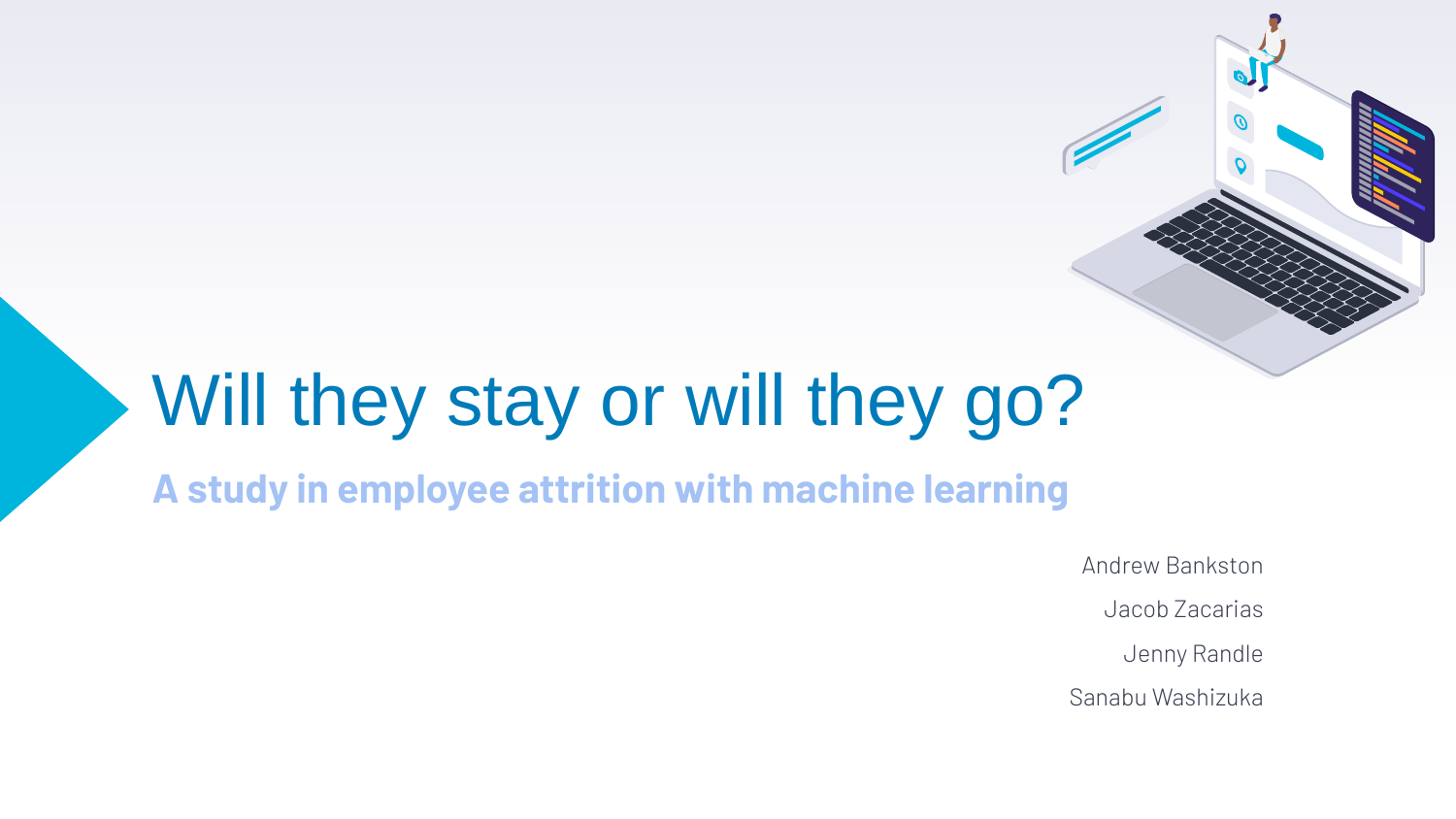

# Will they stay or will they go?
A study in employee attrition with machine learning
Andrew Bankston
Jacob Zacarias
Jenny Randle
Sanabu Washizuka